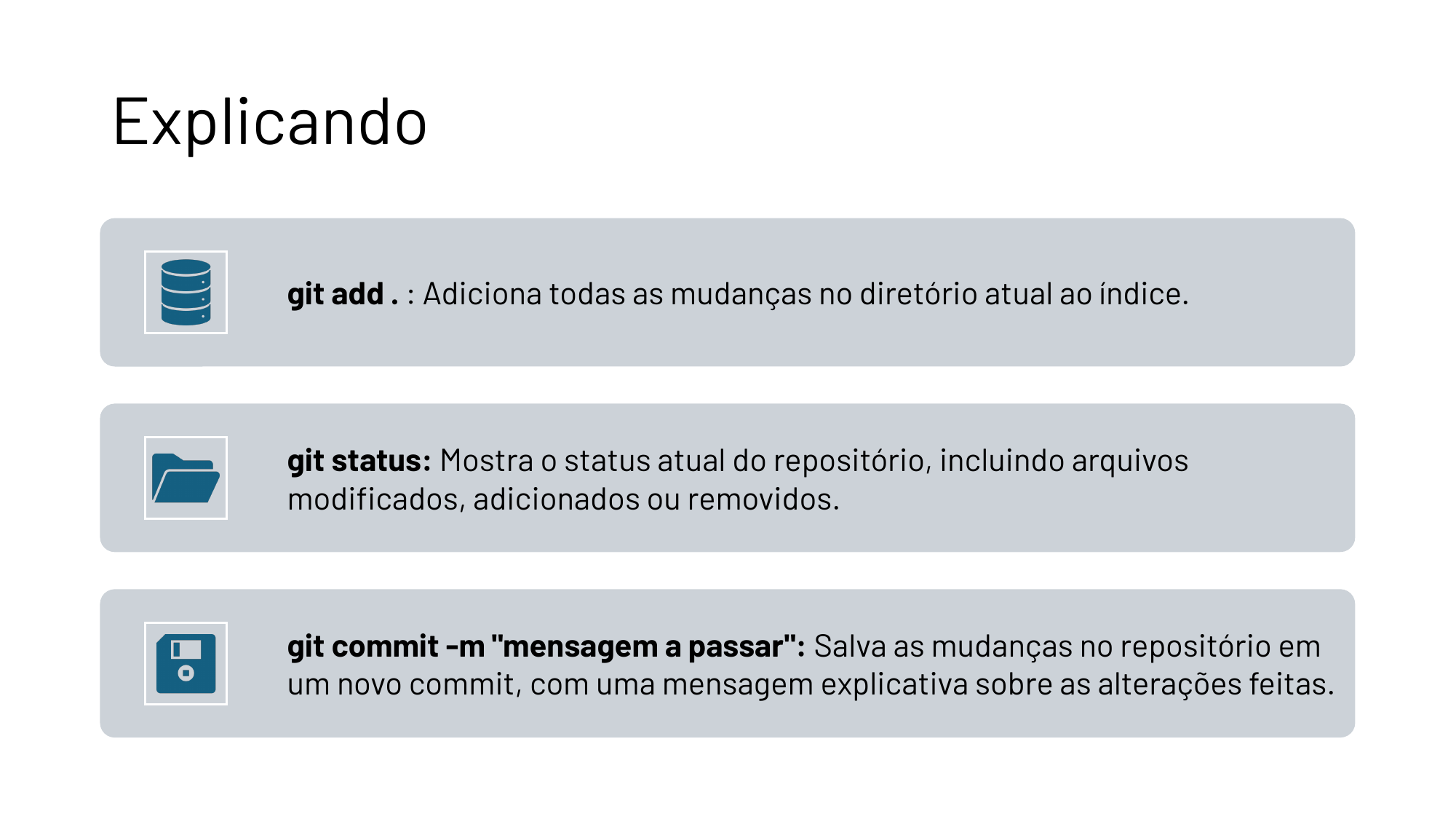

# Explicando
git add . : Adiciona todas as mudanças no diretório atual ao índice.
git status: Mostra o status atual do repositório, incluindo arquivos modificados, adicionados ou removidos.
git commit -m "mensagem a passar": Salva as mudanças no repositório em um novo commit, com uma mensagem explicativa sobre as alterações feitas.